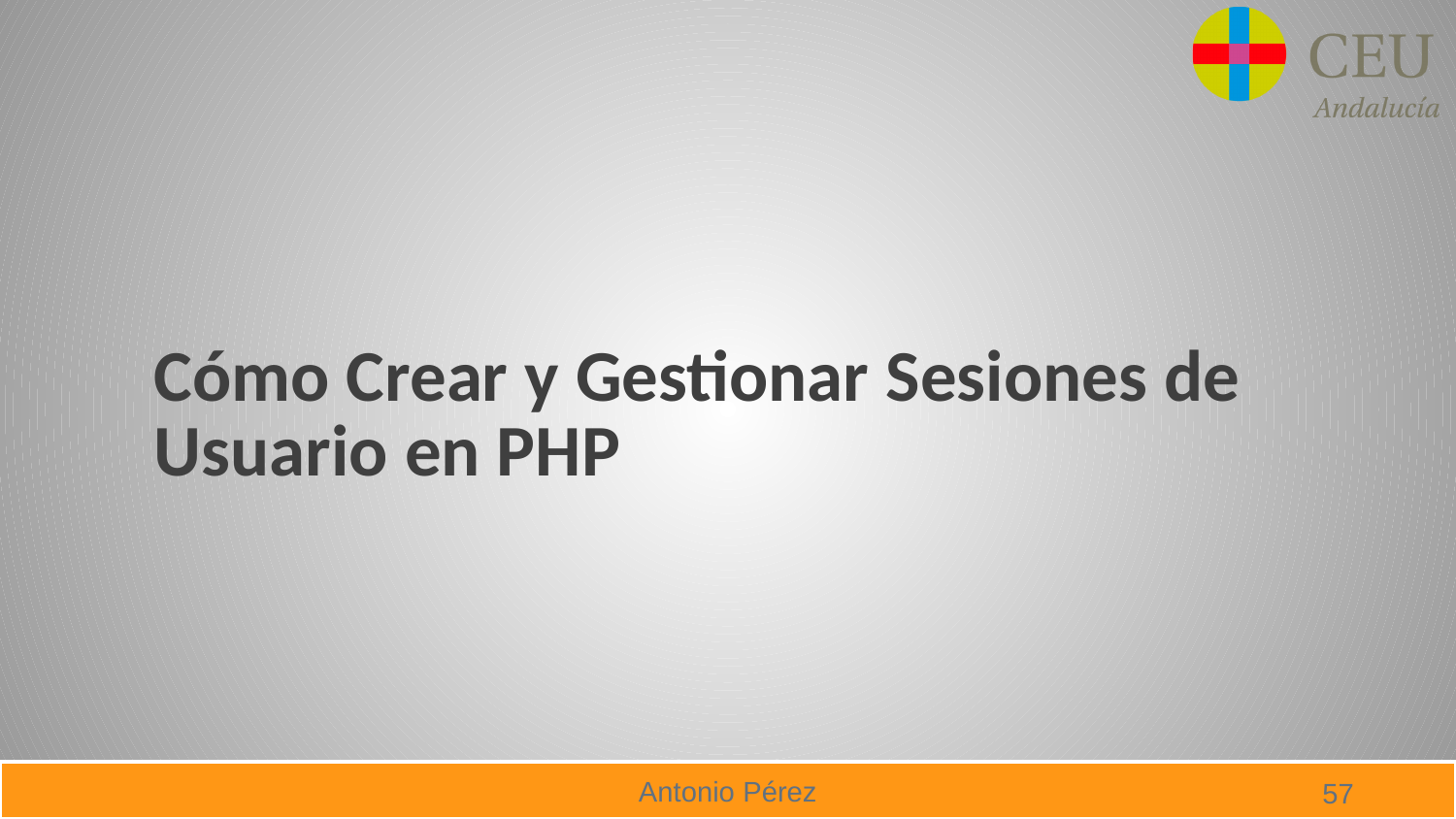

# Cómo Crear y Gestionar Sesiones de Usuario en PHP